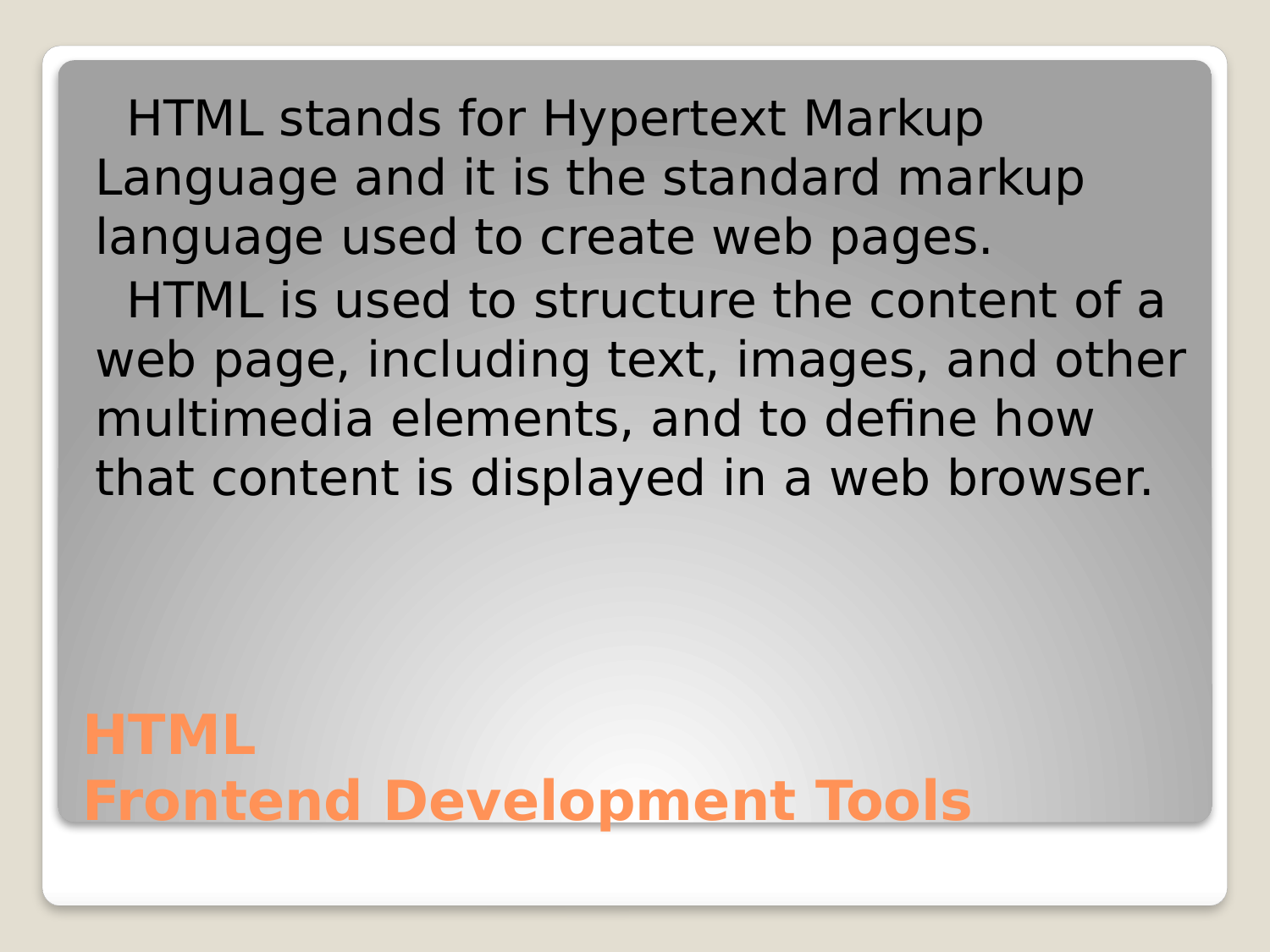

HTML stands for Hypertext Markup Language and it is the standard markup language used to create web pages.
  HTML is used to structure the content of a web page, including text, images, and other multimedia elements, and to define how that content is displayed in a web browser.

# HTML Frontend Development Tools